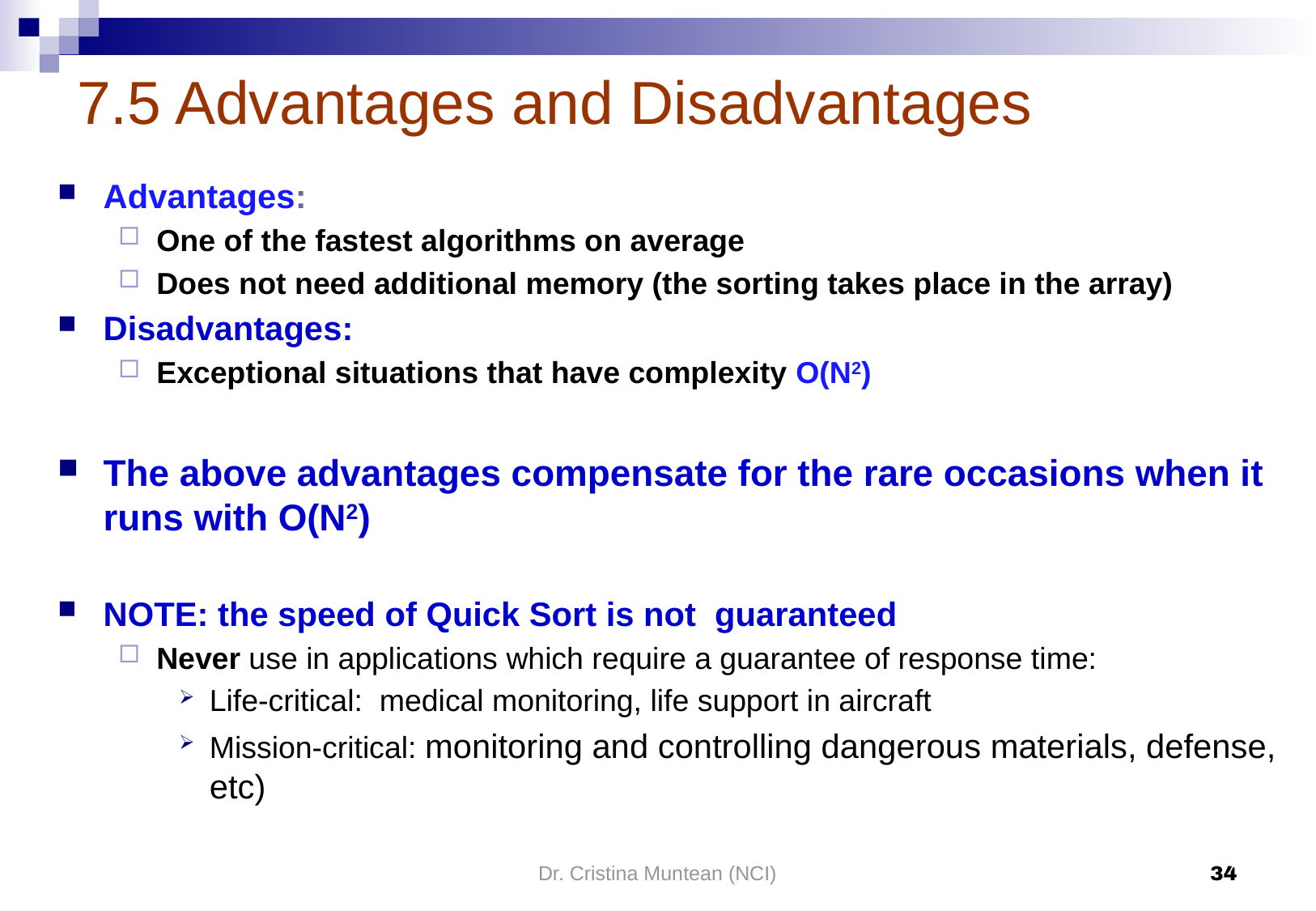

# 7.5 Advantages and Disadvantages
Advantages:
One of the fastest algorithms on average
Does not need additional memory (the sorting takes place in the array)
Disadvantages:
Exceptional situations that have complexity O(N2)

The above advantages compensate for the rare occasions when it runs with O(N2)

NOTE: the speed of Quick Sort is not  guaranteed
Never use in applications which require a guarantee of response time:
Life-critical:  medical monitoring, life support in aircraft
Mission-critical: monitoring and controlling dangerous materials, defense, etc)

Dr. Cristina Muntean (NCI)
34